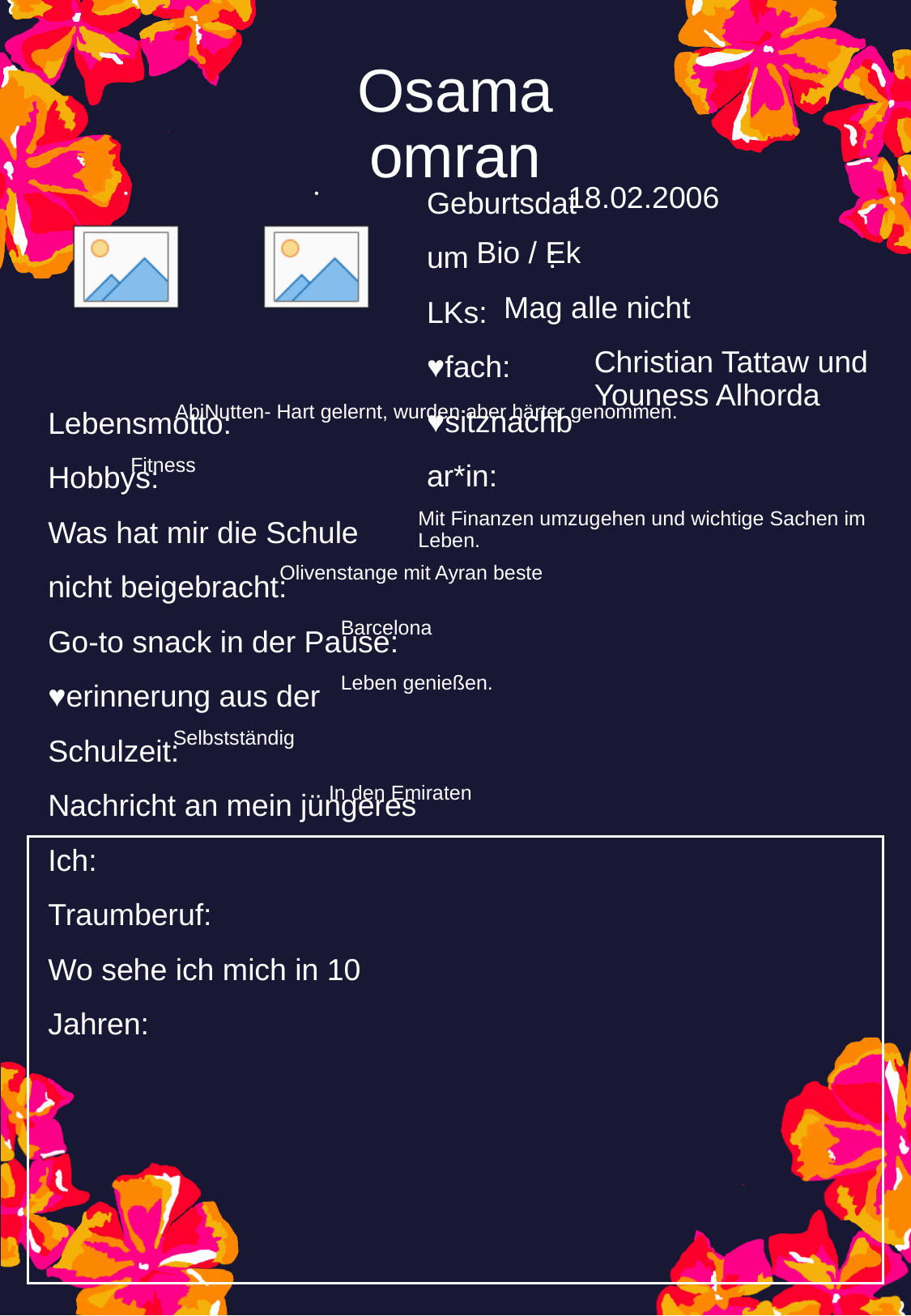

Osama omran

18.02.2006
Bio / Ek
Mag alle nicht
Christian Tattaw und Youness Alhorda
AbiNutten- Hart gelernt, wurden aber härter genommen.
Fitness
Mit Finanzen umzugehen und wichtige Sachen im Leben.
Olivenstange mit Ayran beste
Barcelona
Leben genießen.
Selbstständig
In den Emiraten